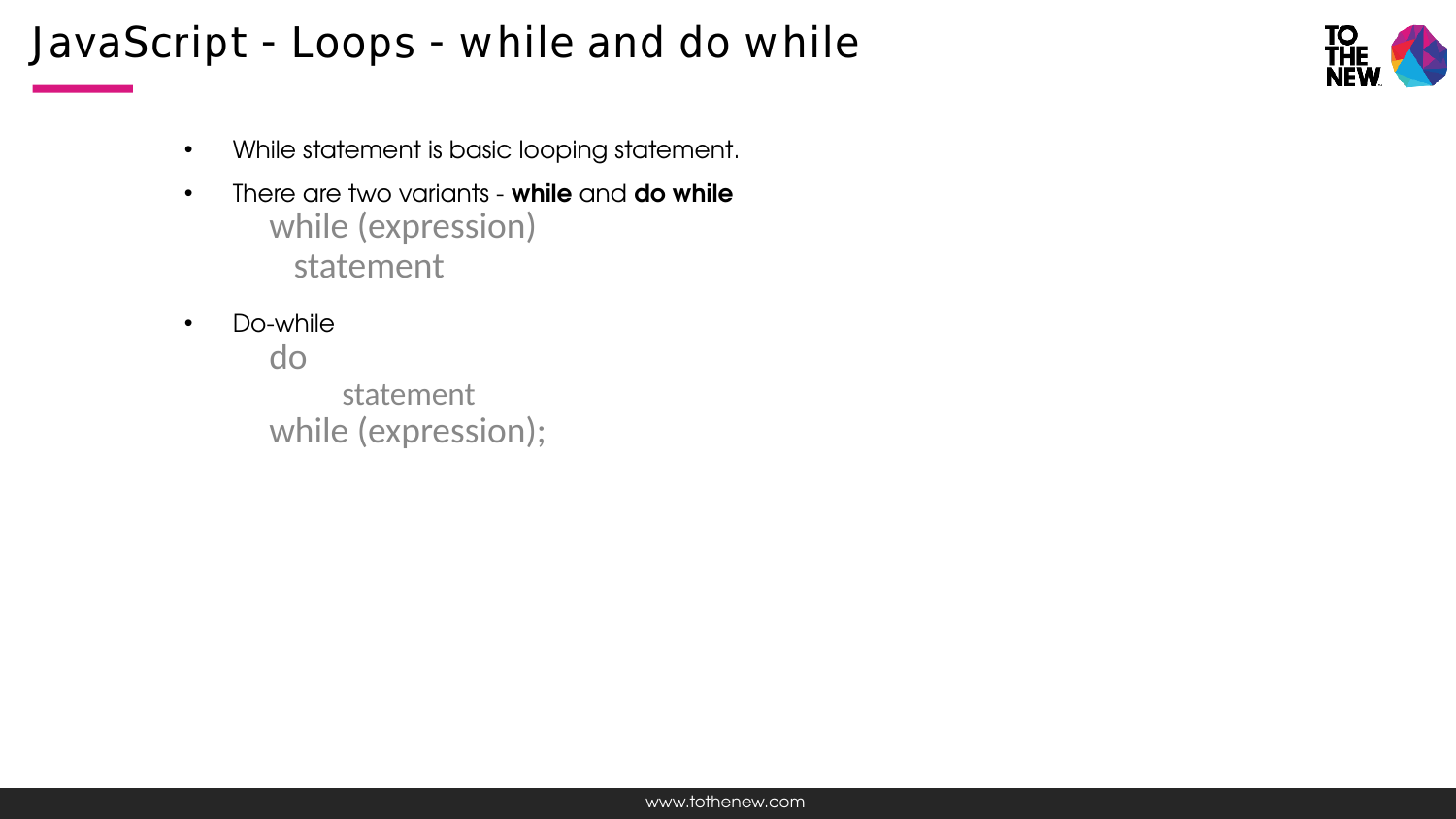

# JavaScript - Loops - while and do while
While statement is basic looping statement.
There are two variants - while and do while
while (expression)
   statement

Do-while
do
statement
while (expression);